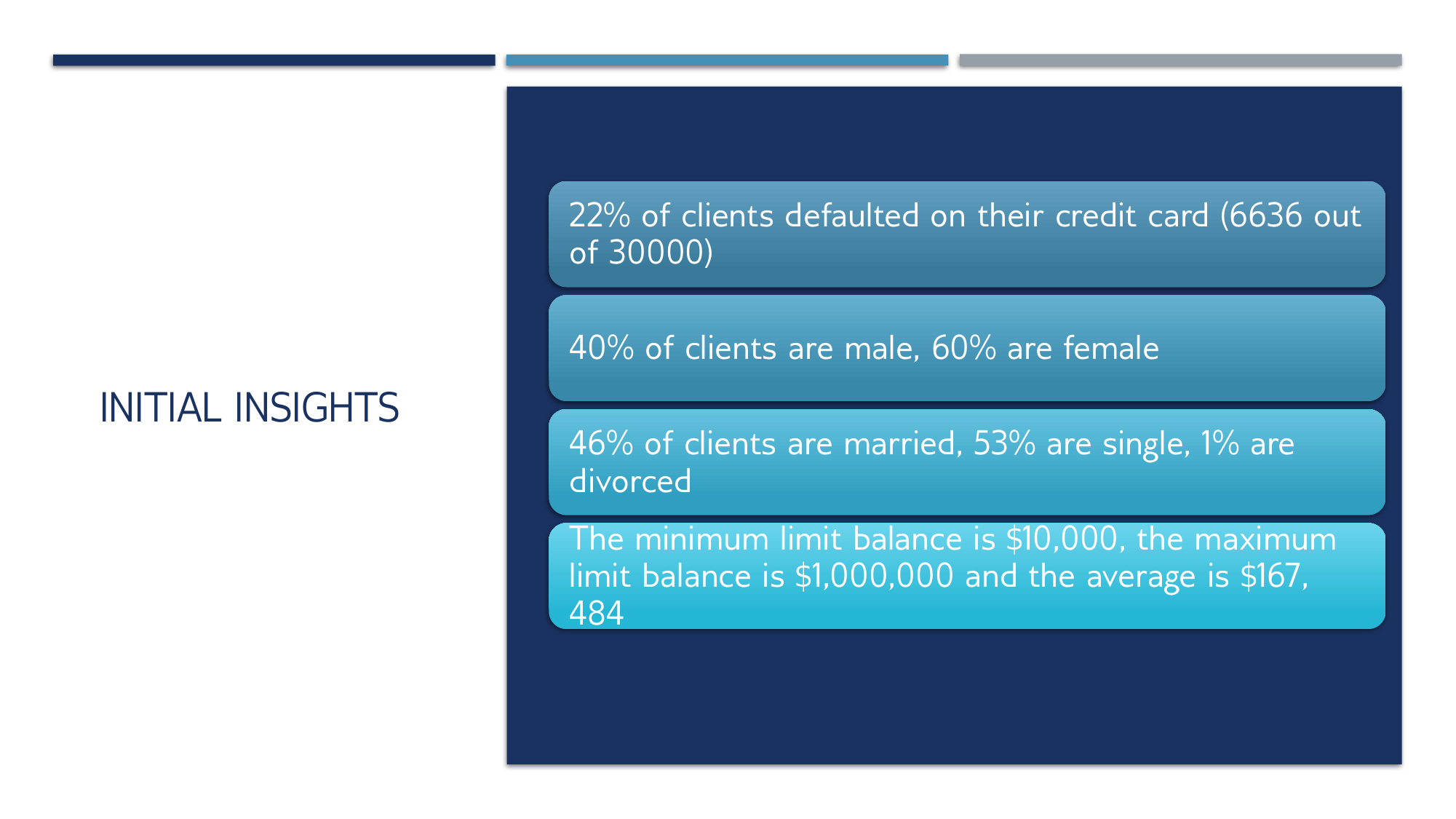

# Initial insights
22% of clients defaulted on their credit card (6636 out of 30000)
40% of clients are male, 60% are female
46% of clients are married, 53% are single, 1% are divorced
The minimum limit balance is $10,000, the maximum limit balance is $1,000,000 and the average is $167, 484